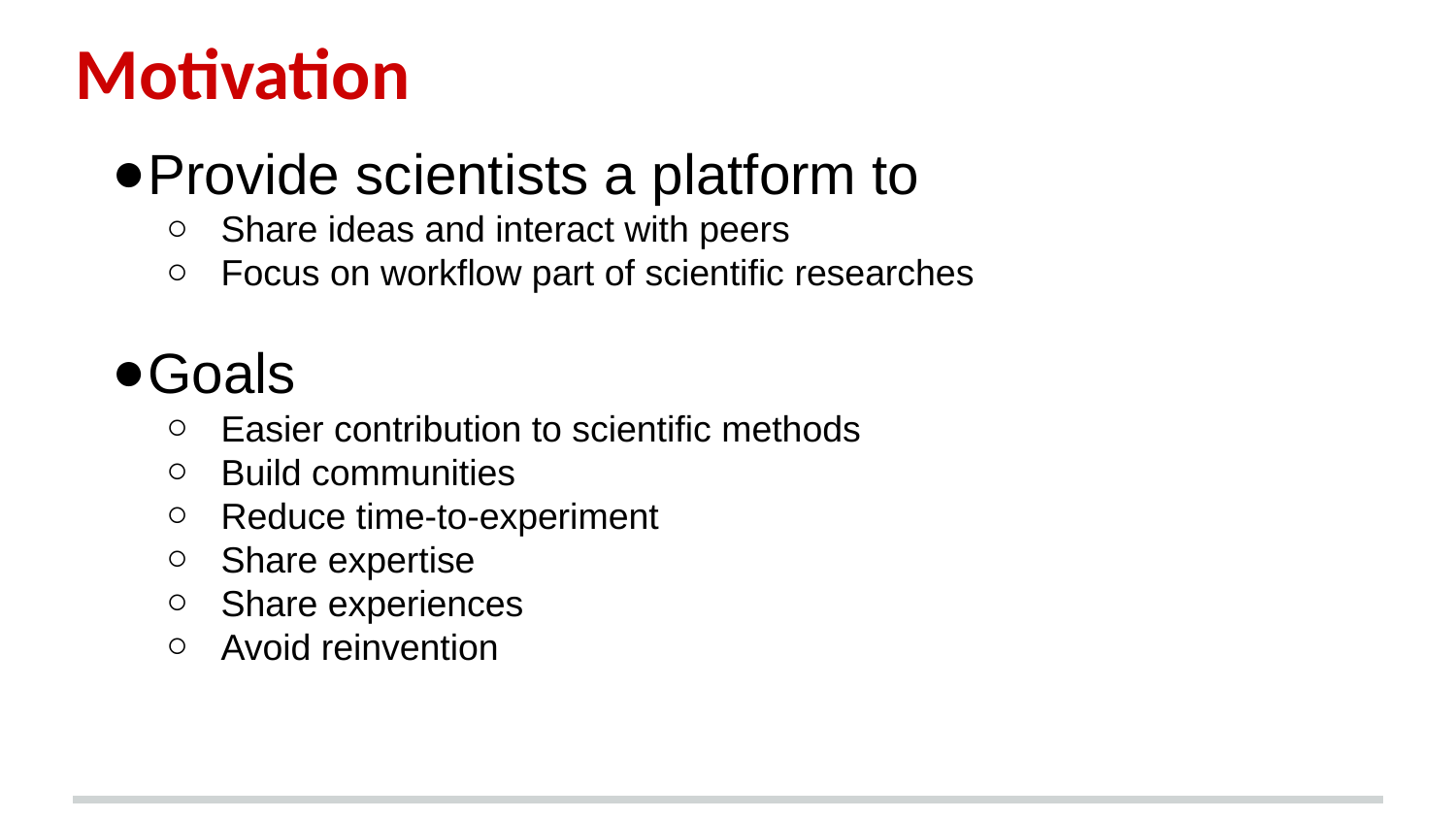

# Motivation
Provide scientists a platform to
Share ideas and interact with peers
Focus on workflow part of scientific researches

Goals
Easier contribution to scientific methods
Build communities
Reduce time-to-experiment
Share expertise
Share experiences
Avoid reinvention